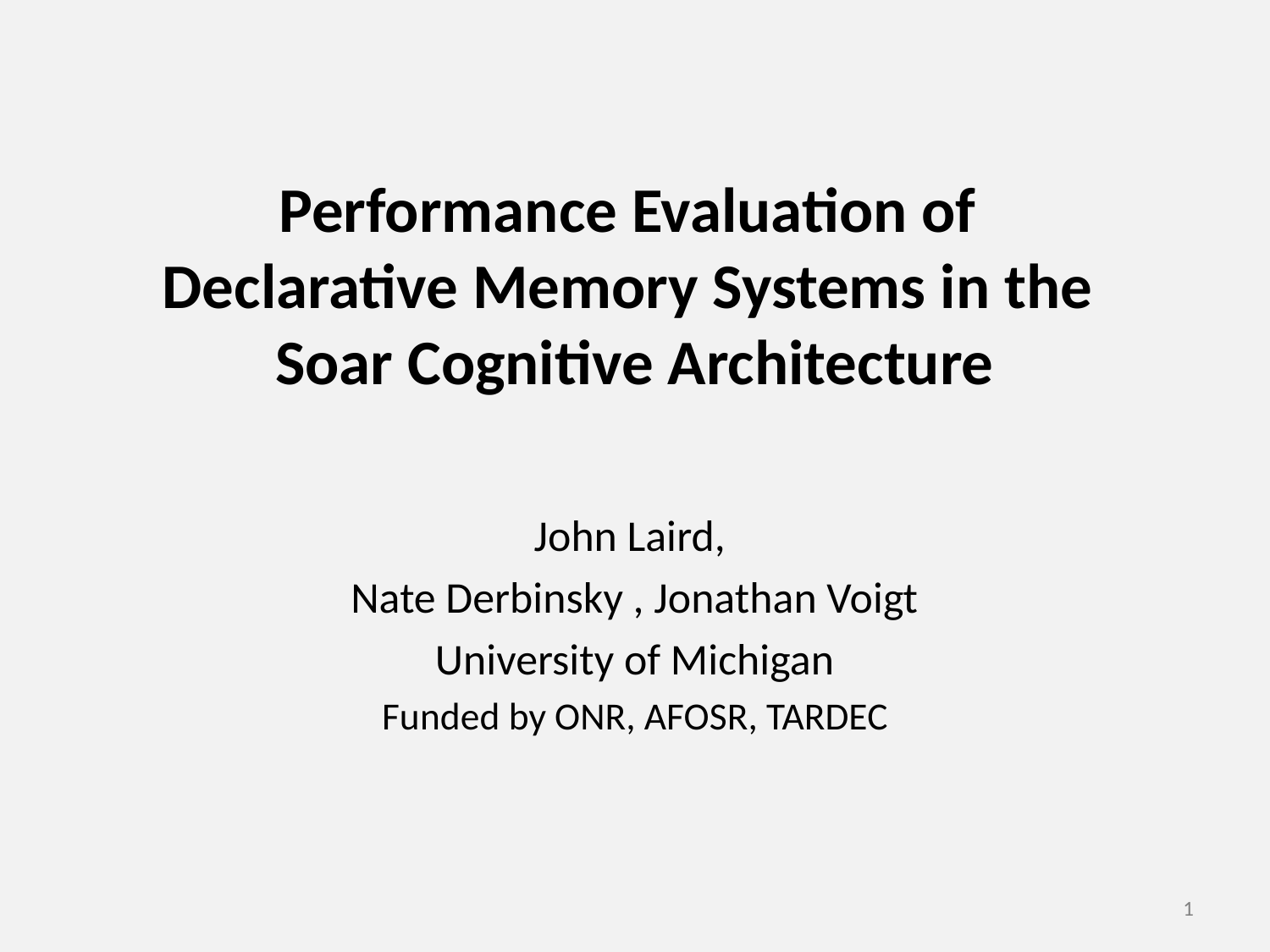

# Performance Evaluation of Declarative Memory Systems in the Soar Cognitive Architecture
John Laird,
Nate Derbinsky , Jonathan Voigt
University of Michigan
Funded by ONR, AFOSR, TARDEC
1